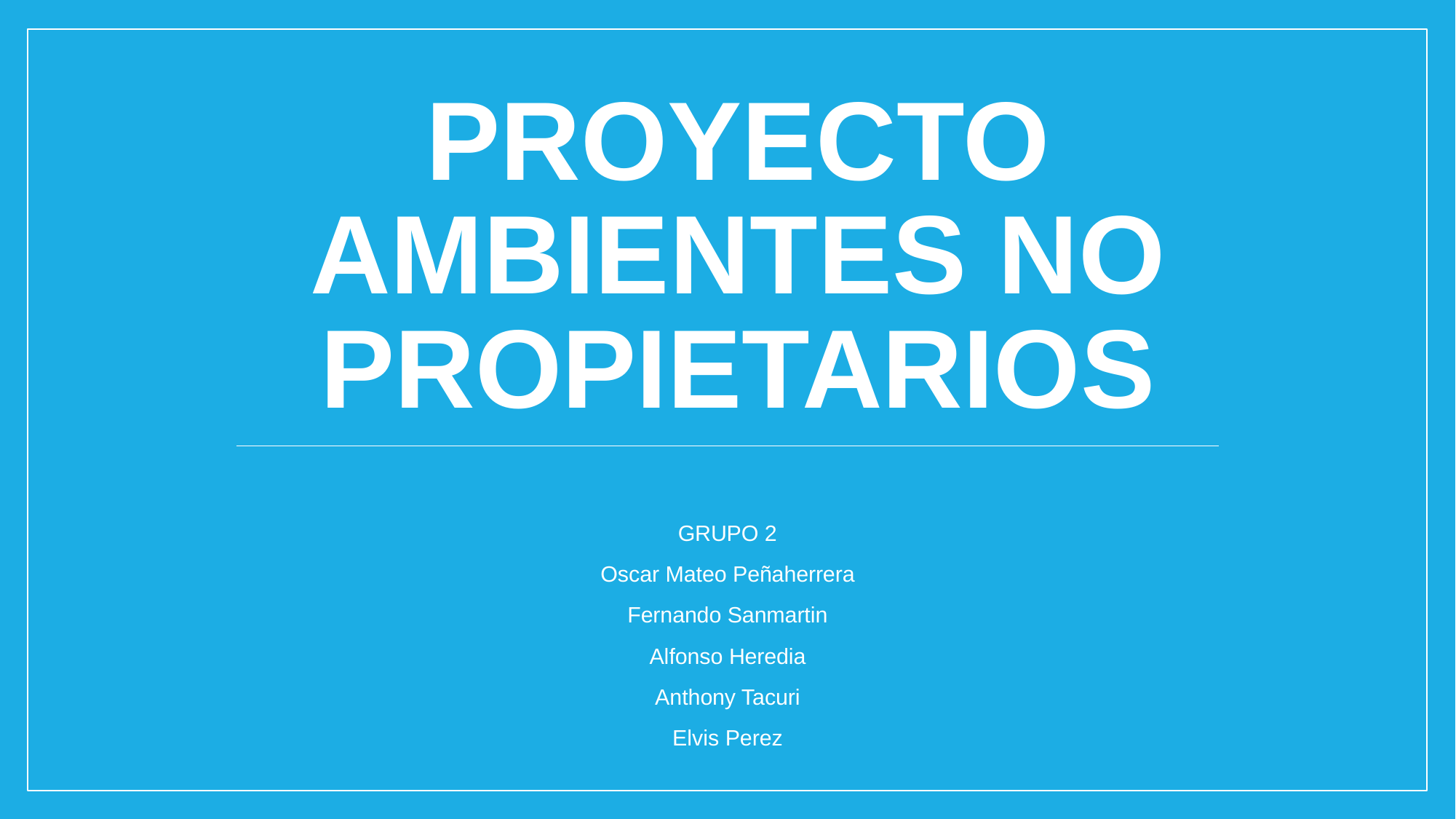

# Proyecto Ambientes No Propietarios
GRUPO 2
Oscar Mateo Peñaherrera
Fernando Sanmartin
Alfonso Heredia
Anthony Tacuri
Elvis Perez